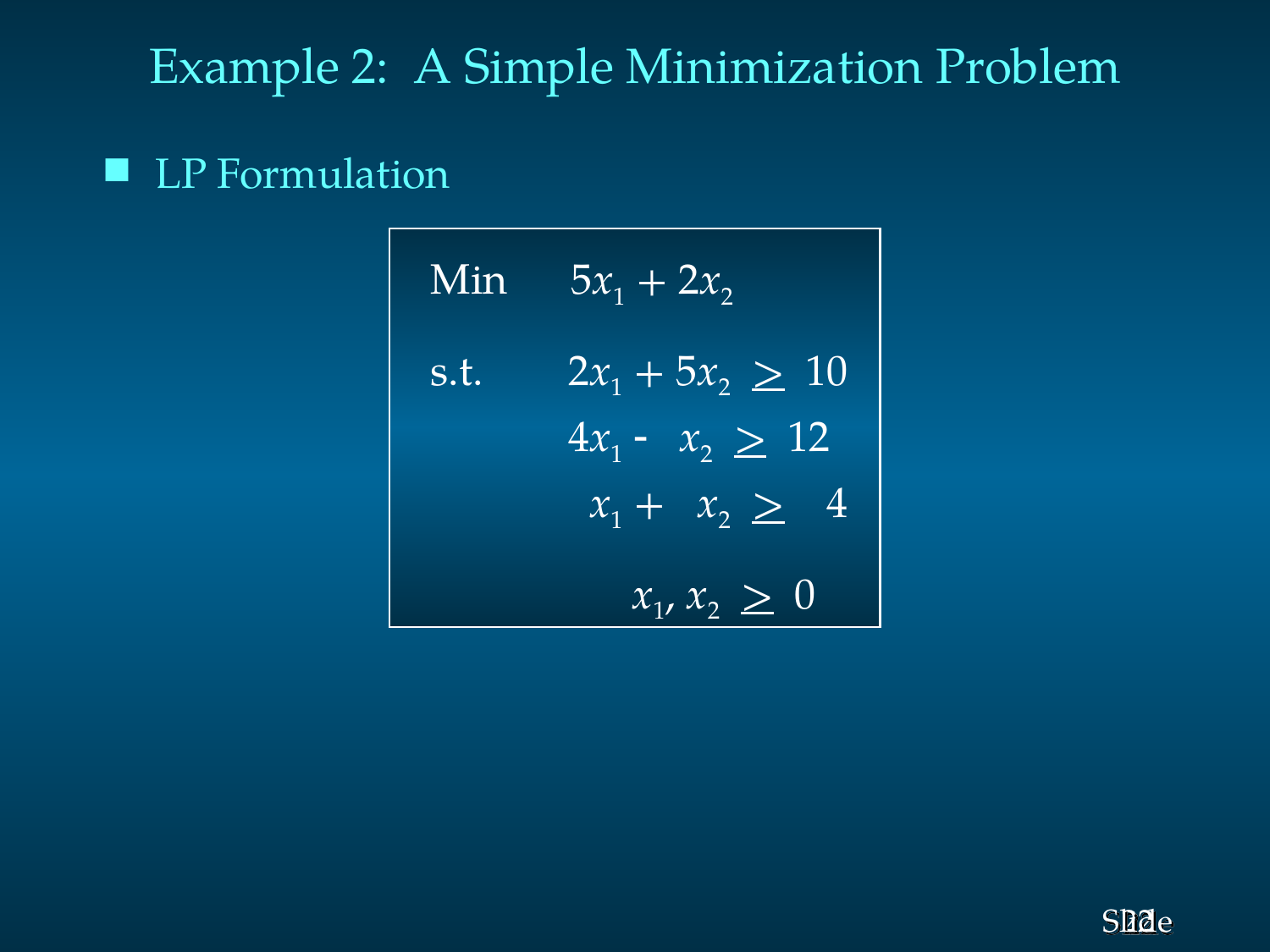

# Example 2:  A Simple Minimization Problem
LP Formulation

Min      5x1 + 2x2

s.t.        2x1 + 5x2  >  10
             4x1 −   x2  >  12
               x1 +   x2  >    4

                   x1, x2  >  0